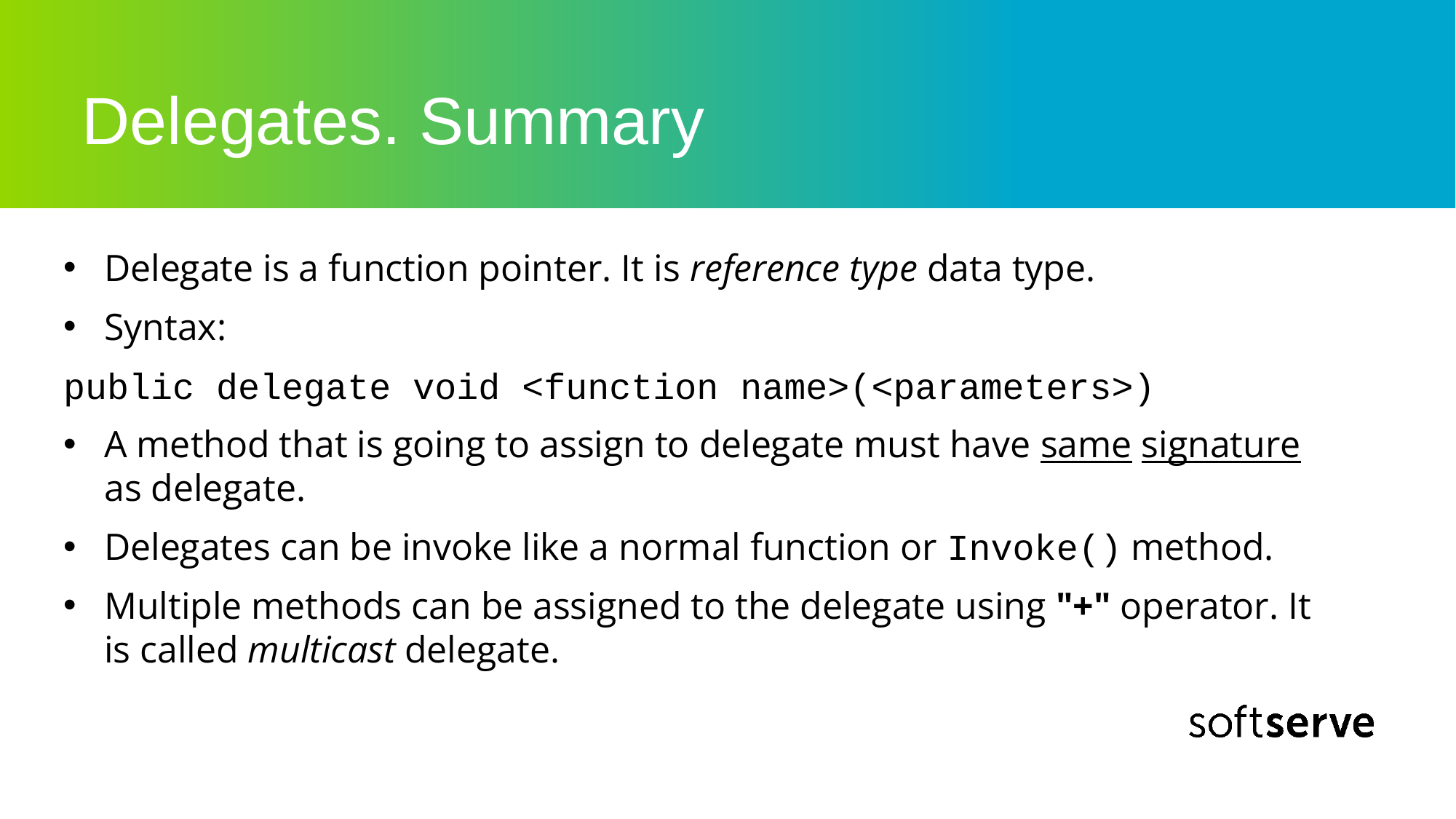

# Delegates. Summary
Delegate is a function pointer. It is reference type data type.
Syntax:
public delegate void <function name>(<parameters>)
A method that is going to assign to delegate must have same signature as delegate.
Delegates can be invoke like a normal function or Invoke() method.
Multiple methods can be assigned to the delegate using "+" operator. It is called multicast delegate.